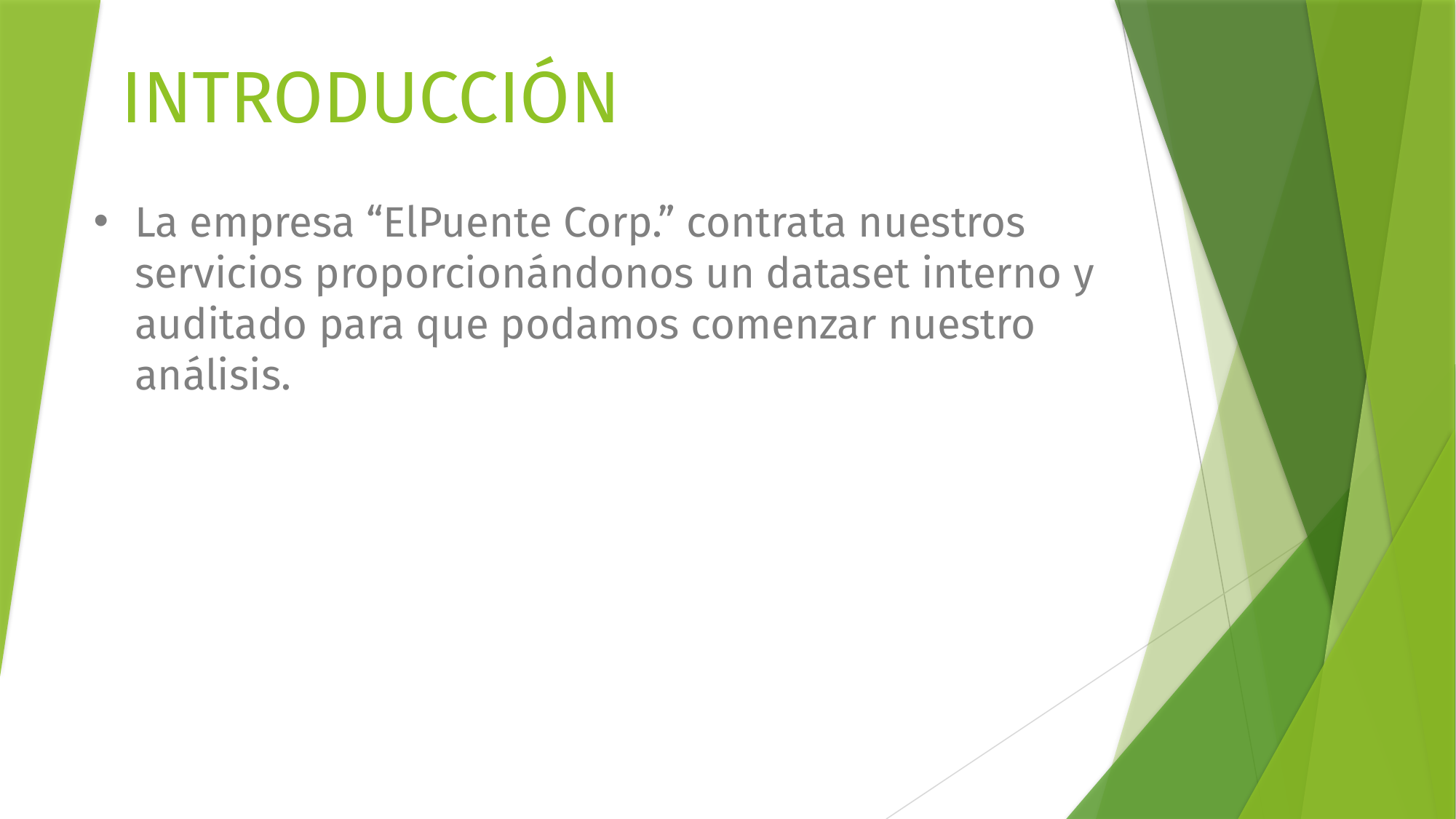

INTRODUCCIÓN
La empresa “ElPuente Corp.” contrata nuestros servicios proporcionándonos un dataset interno y auditado para que podamos comenzar nuestro análisis.
Su objetivo es analizar el mercado automovilístico para afirmar que los coches más potentes son los más caros